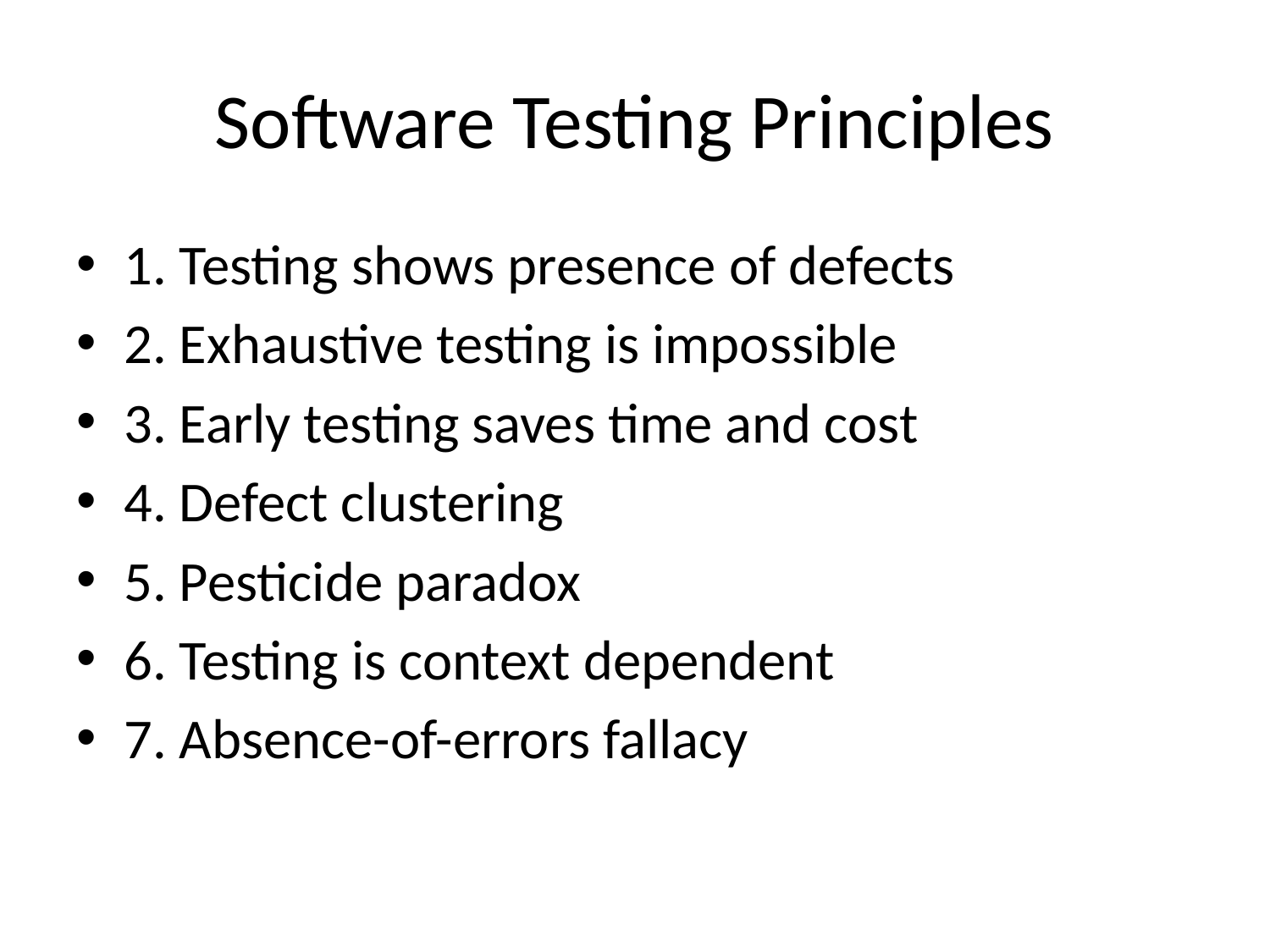

# Software Testing Principles
1. Testing shows presence of defects
2. Exhaustive testing is impossible
3. Early testing saves time and cost
4. Defect clustering
5. Pesticide paradox
6. Testing is context dependent
7. Absence-of-errors fallacy